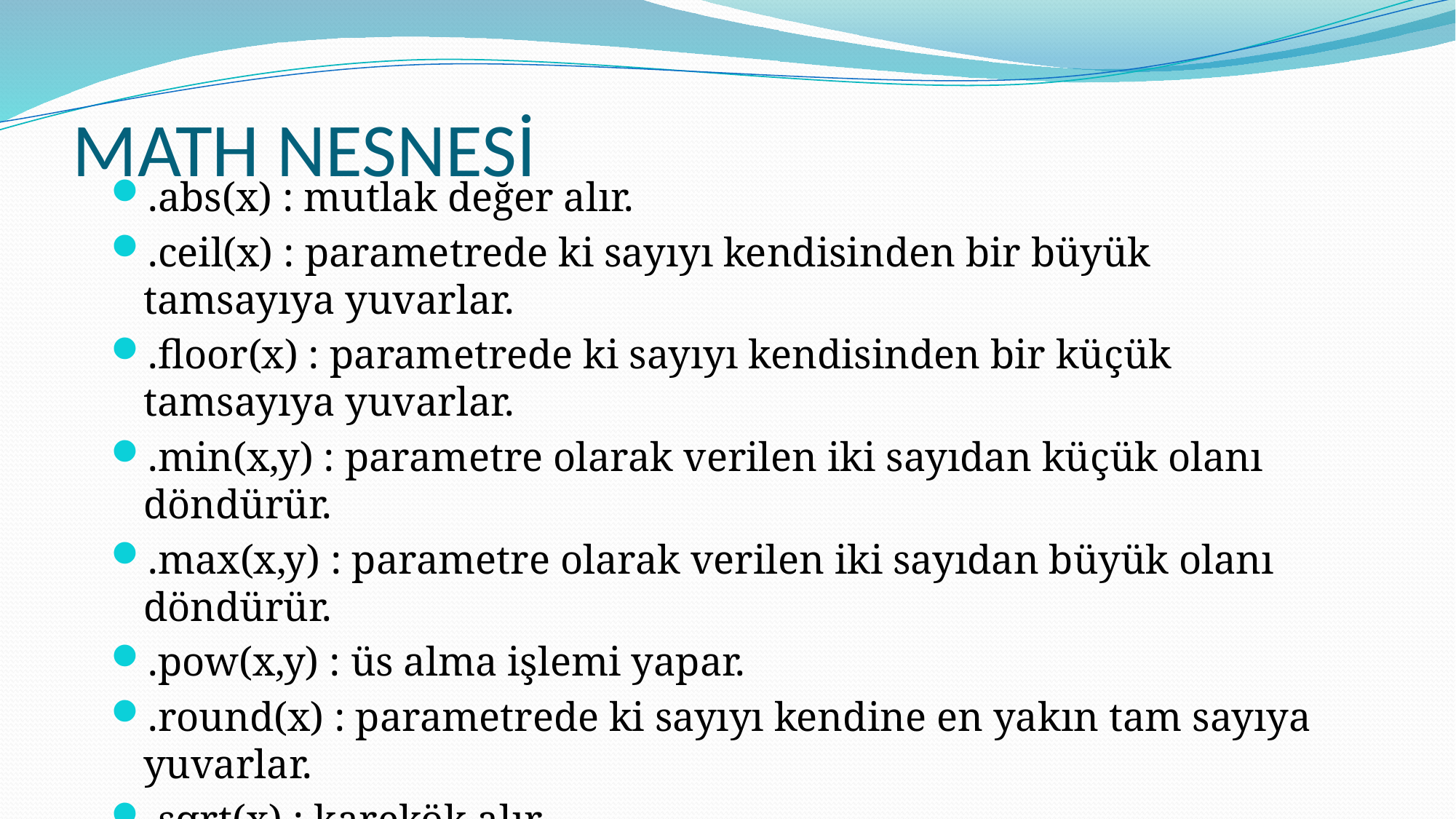

# MATH NESNESİ
.abs(x) : mutlak değer alır.
.ceil(x) : parametrede ki sayıyı kendisinden bir büyük tamsayıya yuvarlar.
.floor(x) : parametrede ki sayıyı kendisinden bir küçük tamsayıya yuvarlar.
.min(x,y) : parametre olarak verilen iki sayıdan küçük olanı döndürür.
.max(x,y) : parametre olarak verilen iki sayıdan büyük olanı döndürür.
.pow(x,y) : üs alma işlemi yapar.
.round(x) : parametrede ki sayıyı kendine en yakın tam sayıya yuvarlar.
.sqrt(x) : karekök alır.